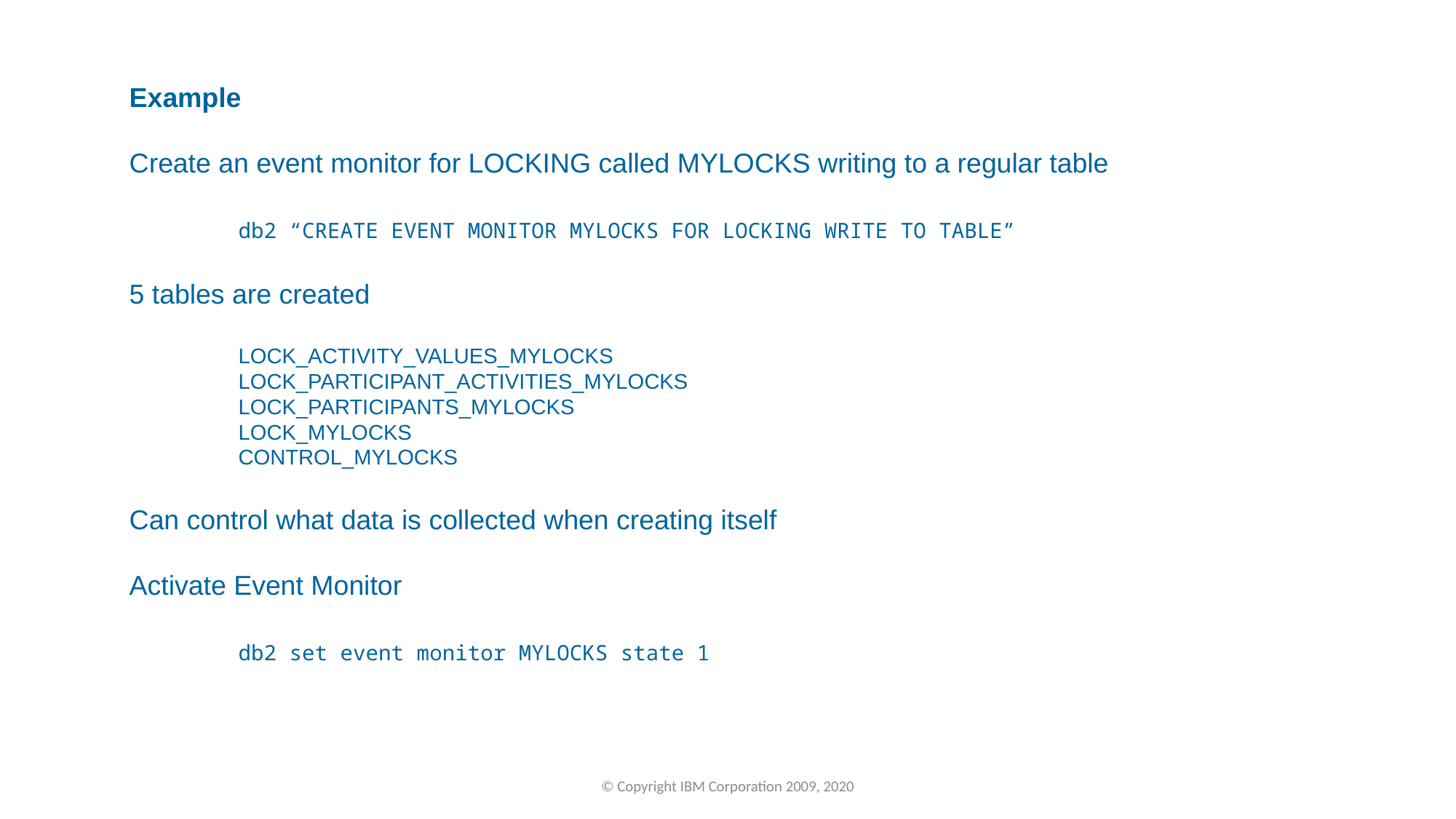

Example

Create an event monitor for LOCKING called MYLOCKS writing to a regular table
	db2 “CREATE EVENT MONITOR MYLOCKS FOR LOCKING WRITE TO TABLE”

5 tables are created

	LOCK_ACTIVITY_VALUES_MYLOCKS
	LOCK_PARTICIPANT_ACTIVITIES_MYLOCKS
	LOCK_PARTICIPANTS_MYLOCKS
	LOCK_MYLOCKS
	CONTROL_MYLOCKS

Can control what data is collected when creating itself

Activate Event Monitor

	db2 set event monitor MYLOCKS state 1
© Copyright IBM Corporation 2009, 2020